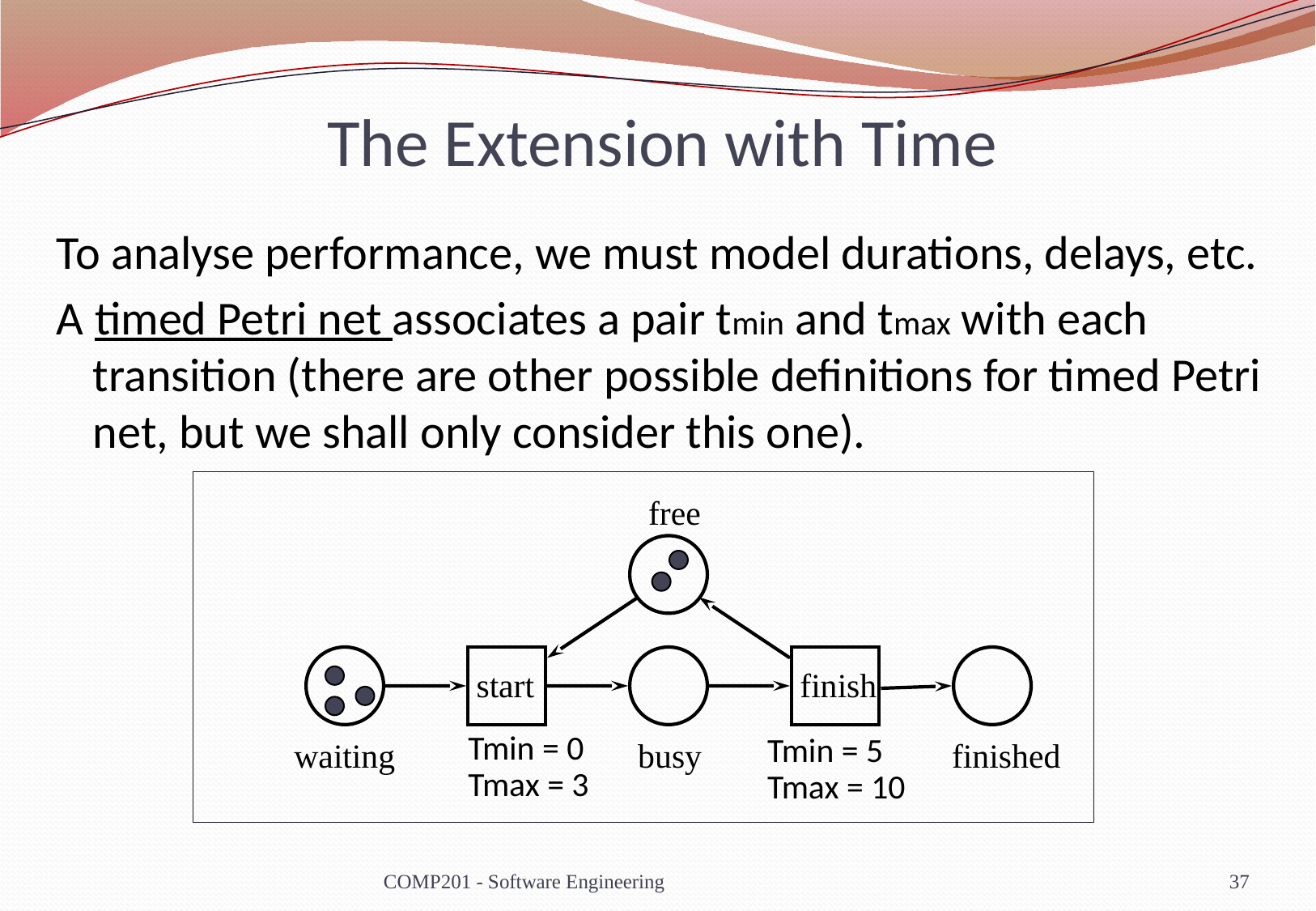

# The Extension with Time
To analyse performance, we must model durations, delays, etc.
A timed Petri net associates a pair tmin and tmax with each transition (there are other possible definitions for timed Petri net, but we shall only consider this one).

free

start
finish

waiting
busy
Tmin = 0
Tmax = 3

Tmin = 5
Tmax = 10
finished
COMP201 - Software Engineering
37